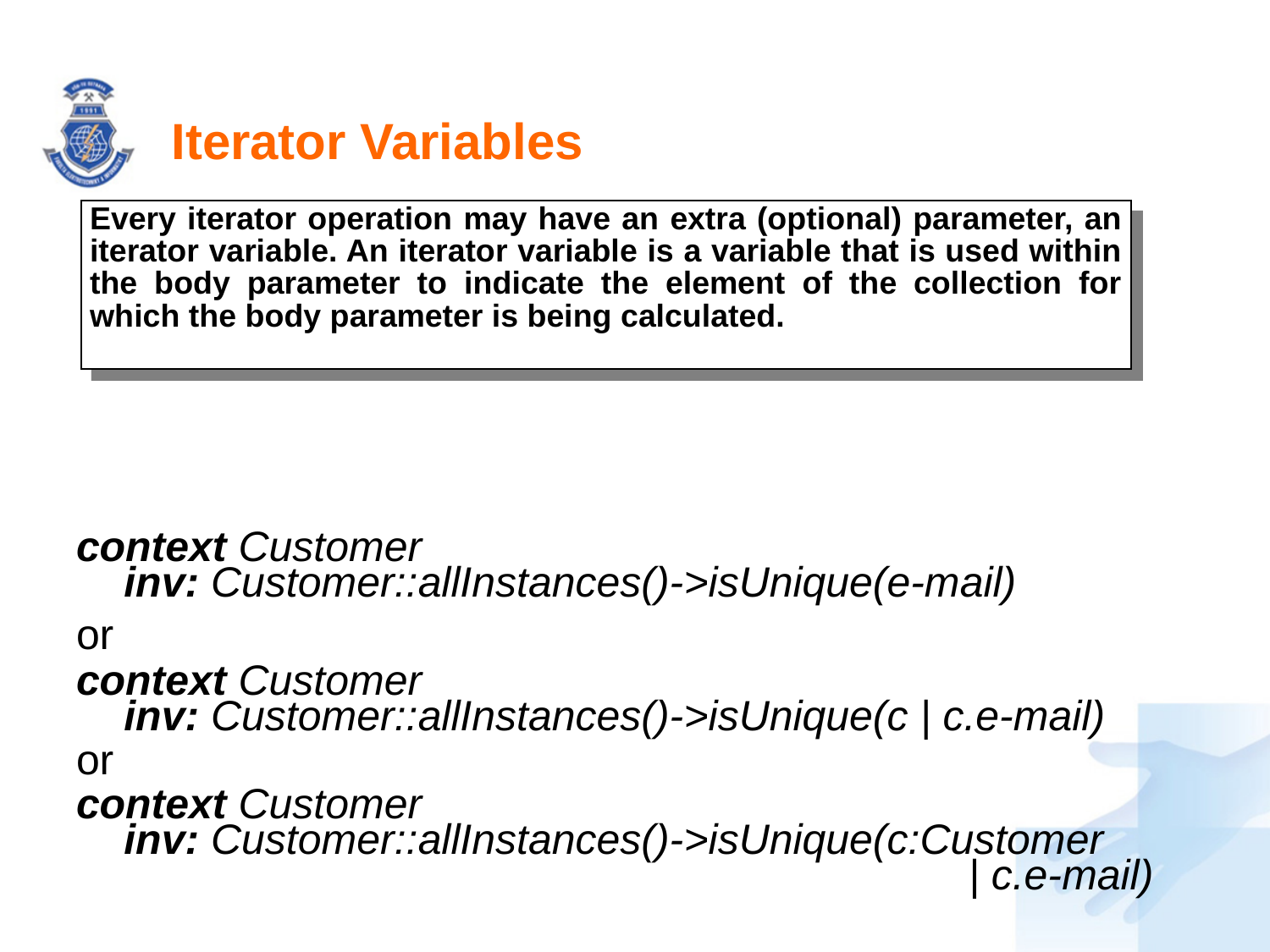

# Iterator Variables
Every iterator operation may have an extra (optional) parameter, an iterator variable. An iterator variable is a variable that is used within the body parameter to indicate the element of the collection for which the body parameter is being calculated.

context Customer
inv: Customer::allInstances()->isUnique(e-mail)
or
context Customer
inv: Customer::allInstances()->isUnique(c | c.e-mail)
or
context Customer
inv: Customer::allInstances()->isUnique(c:Customer                						       | c.e-mail)